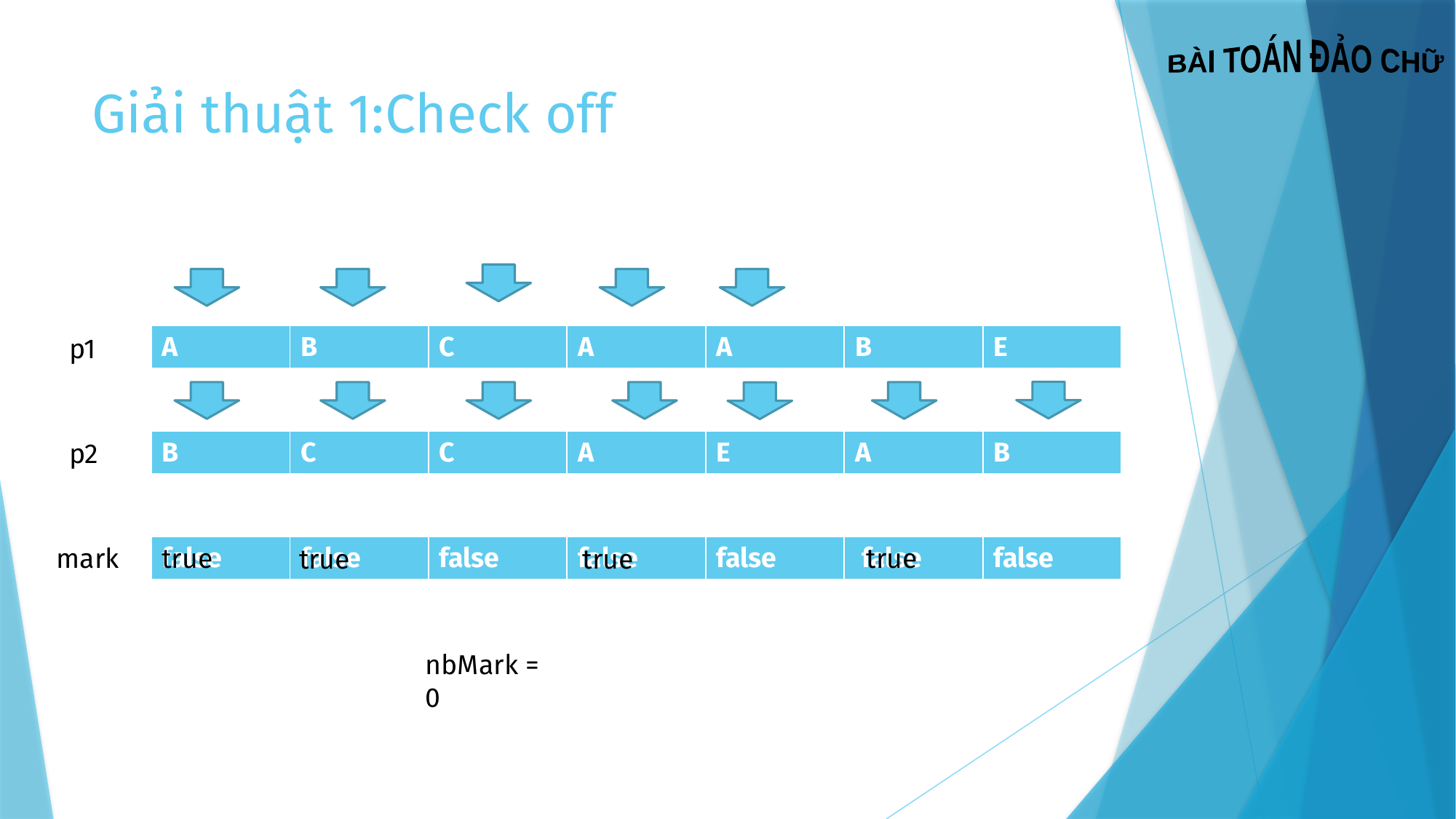

BÀI TOÁN ĐẢO CHỮ
# Giải thuật 1:Check off

p1
| A | B | C | A | A | B | E |
| --- | --- | --- | --- | --- | --- | --- |

p2
| B | C | C | A | E | A | B |
| --- | --- | --- | --- | --- | --- | --- |
mark
true
true
| false | false | false | false | false | false | false |
| --- | --- | --- | --- | --- | --- | --- |
true
true
nbMark = 0